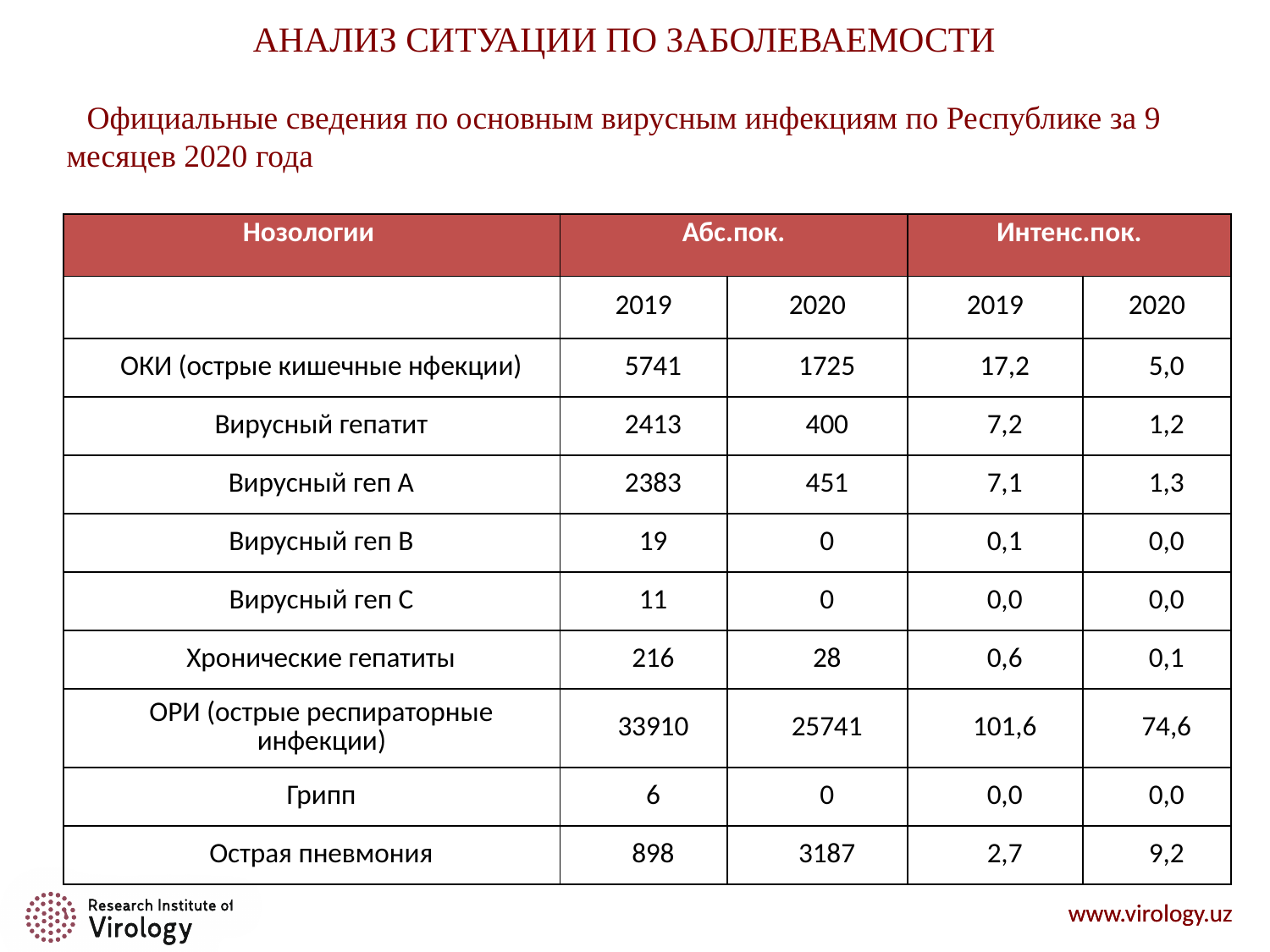

# АНАЛИЗ СИТУАЦИИ ПО ЗАБОЛЕВАЕМОСТИ Официальные сведения по основным вирусным инфекциям по Республике за 9 месяцев 2020 года
| Нозологии | Абс.пок. |  | Интенс.пок. |  |
| --- | --- | --- | --- | --- |
|  | 2019 | 2020 | 2019 | 2020 |
| ОКИ (острые кишечные нфекции) | 5741 | 1725 | 17,2 | 5,0 |
| Вирусный гепатит | 2413 | 400 | 7,2 | 1,2 |
| Вирусный геп А | 2383 | 451 | 7,1 | 1,3 |
| Вирусный геп В | 19 | 0 | 0,1 | 0,0 |
| Вирусный геп С | 11 | 0 | 0,0 | 0,0 |
| Хронические гепатиты | 216 | 28 | 0,6 | 0,1 |
| ОРИ (острые респираторные инфекции) | 33910 | 25741 | 101,6 | 74,6 |
| Грипп | 6 | 0 | 0,0 | 0,0 |
| Острая пневмония | 898 | 3187 | 2,7 | 9,2 |